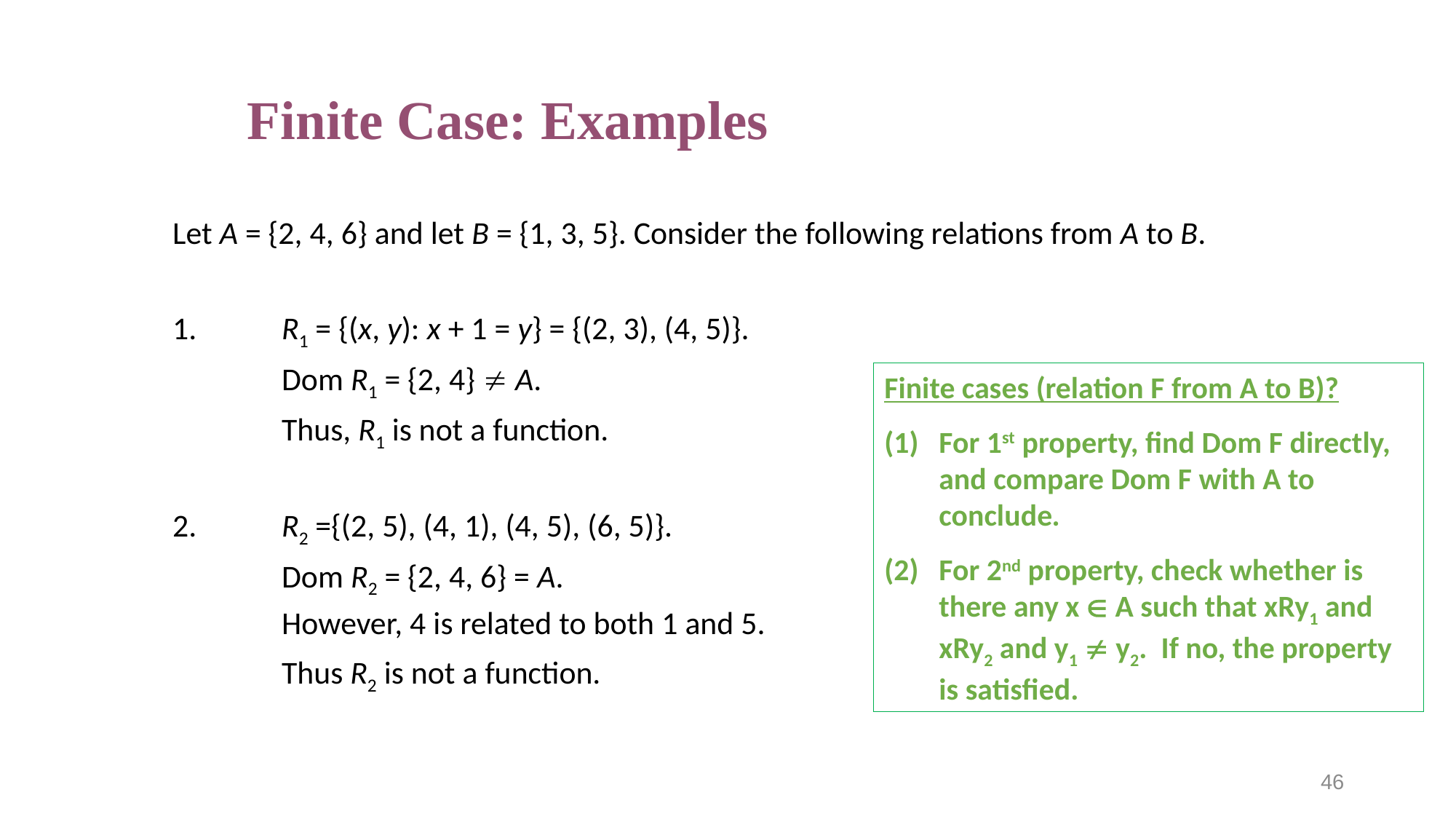

# Finite Case: Examples
Let A = {2, 4, 6} and let B = {1, 3, 5}. Consider the following relations from A to B.

1.	R1 = {(x, y): x + 1 = y} = {(2, 3), (4, 5)}.
	Dom R1 = {2, 4} ≠ A.
	Thus, R1 is not a function.

2.	R2 ={(2, 5), (4, 1), (4, 5), (6, 5)}.
	Dom R2 = {2, 4, 6} = A.
	However, 4 is related to both 1 and 5.
	Thus R2 is not a function.
Finite cases (relation F from A to B)?
For 1st property, find Dom F directly, and compare Dom F with A to conclude.
For 2nd property, check whether is there any x ∈ A such that xRy1 and xRy2 and y1 ≠ y2.  If no, the property is satisfied.
46